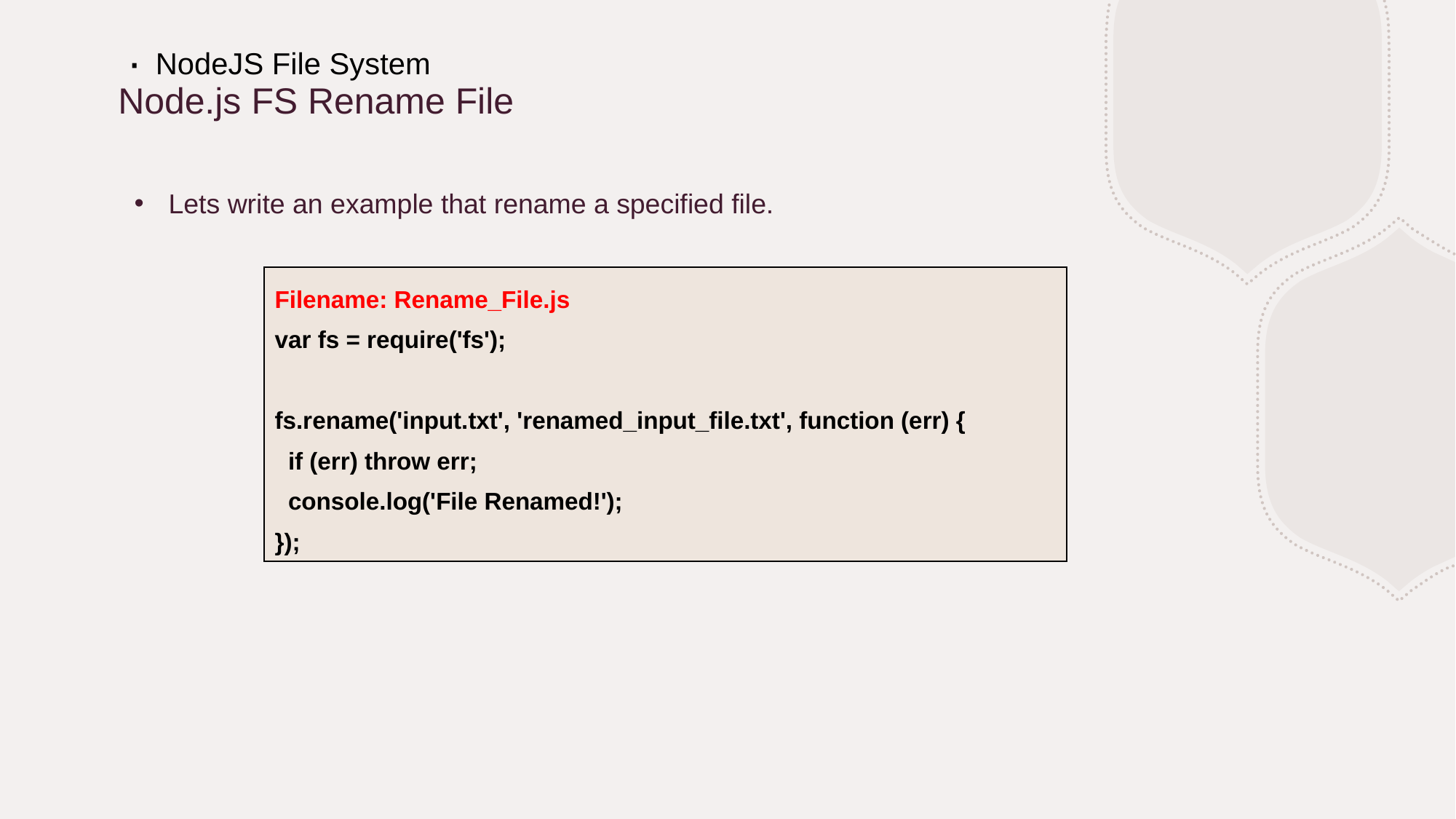

NodeJS File System
# Node.js FS Rename File
Lets write an example that rename a specified file.
| Filename: Rename\_File.js var fs = require('fs'); fs.rename('input.txt', 'renamed\_input\_file.txt', function (err) {   if (err) throw err;   console.log('File Renamed!'); }); |
| --- |